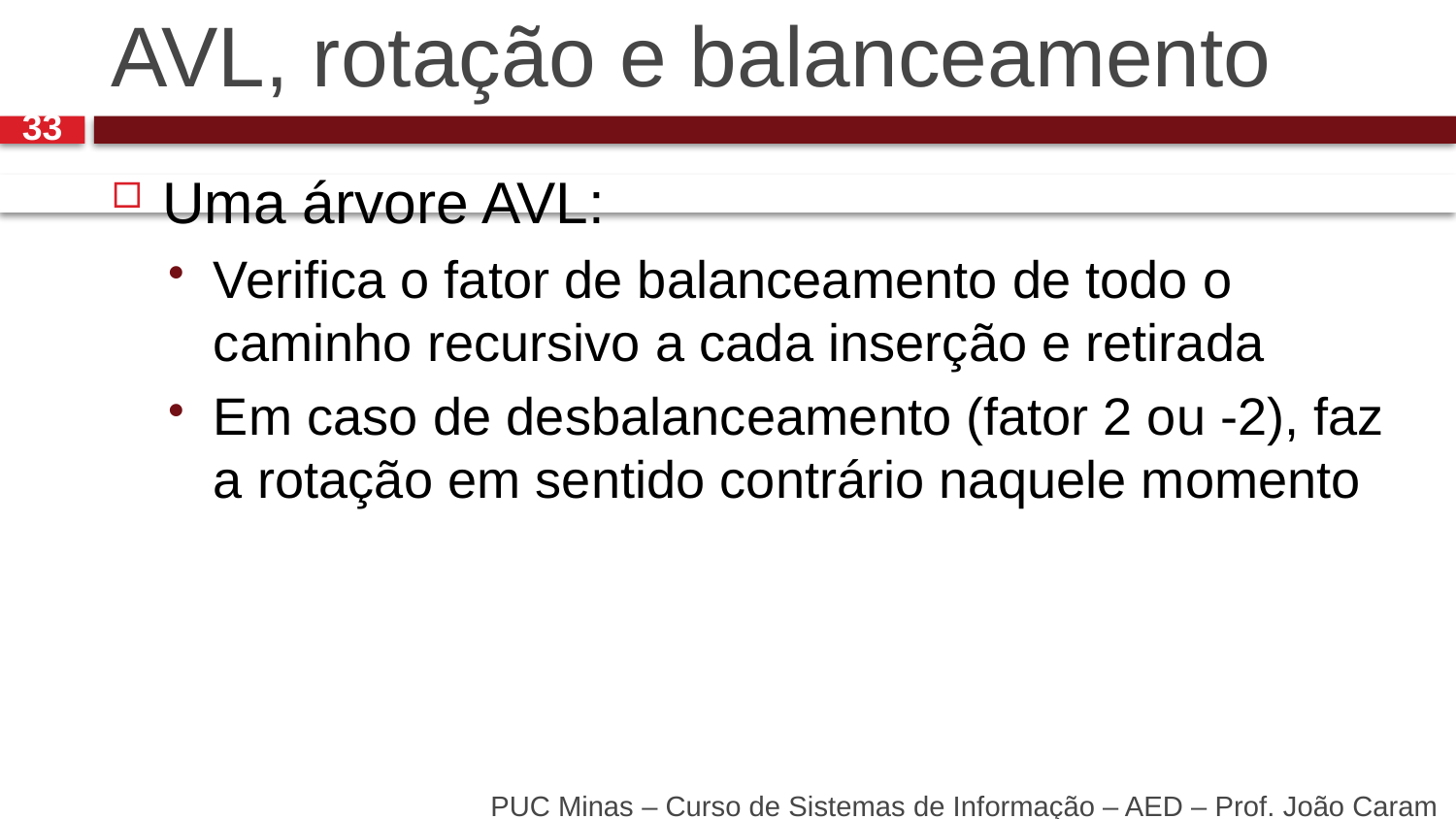

# AVL, rotação e balanceamento
33
Uma árvore AVL:
Verifica o fator de balanceamento de todo o caminho recursivo a cada inserção e retirada
Em caso de desbalanceamento (fator 2 ou -2), faz a rotação em sentido contrário naquele momento
PUC Minas – Curso de Sistemas de Informação – AED – Prof. João Caram